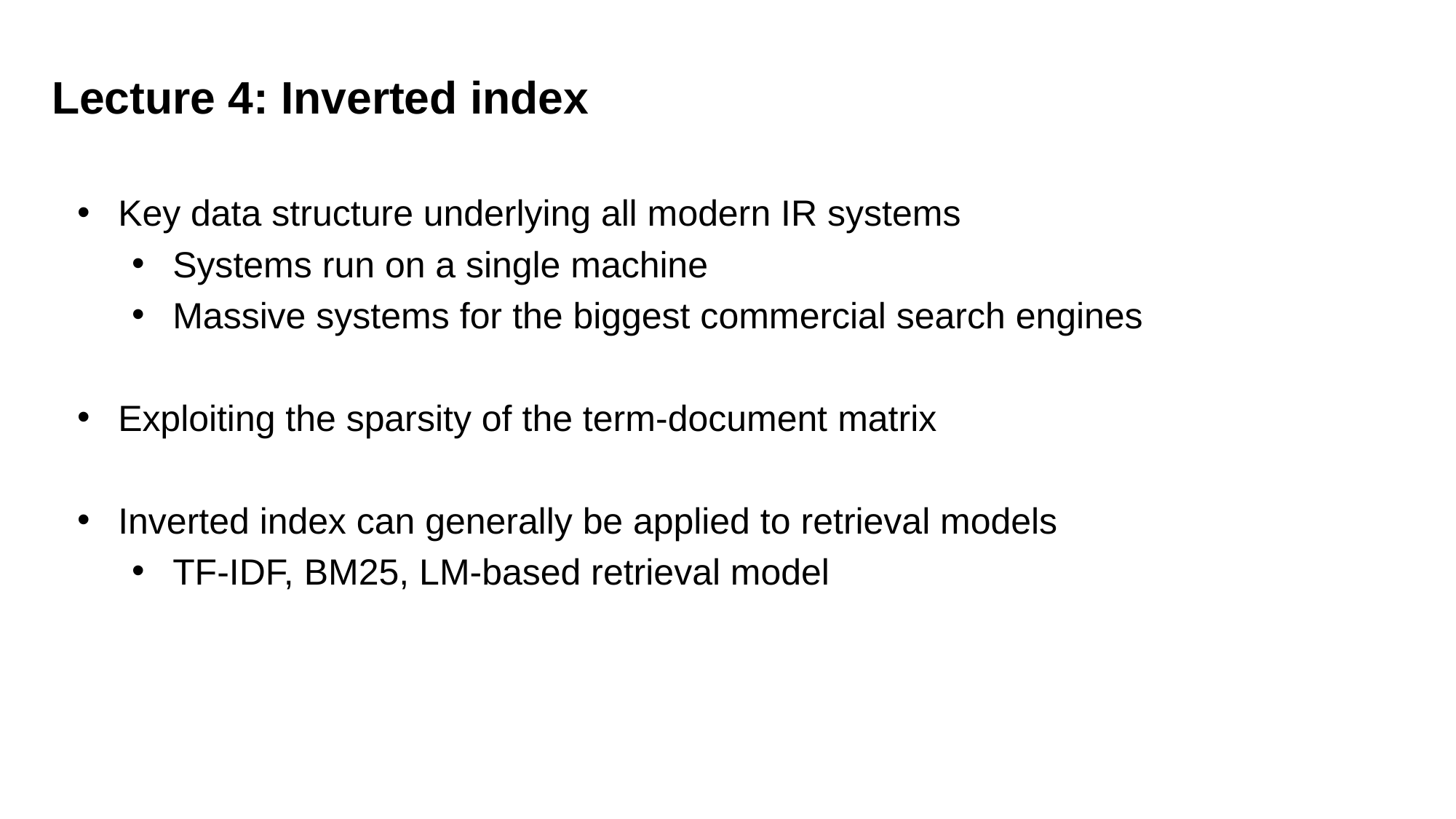

Lecture 4: Inverted index
Key data structure underlying all modern IR systems
Systems run on a single machine
Massive systems for the biggest commercial search engines

Exploiting the sparsity of the term-document matrix

Inverted index can generally be applied to retrieval models
TF-IDF, BM25, LM-based retrieval model
6